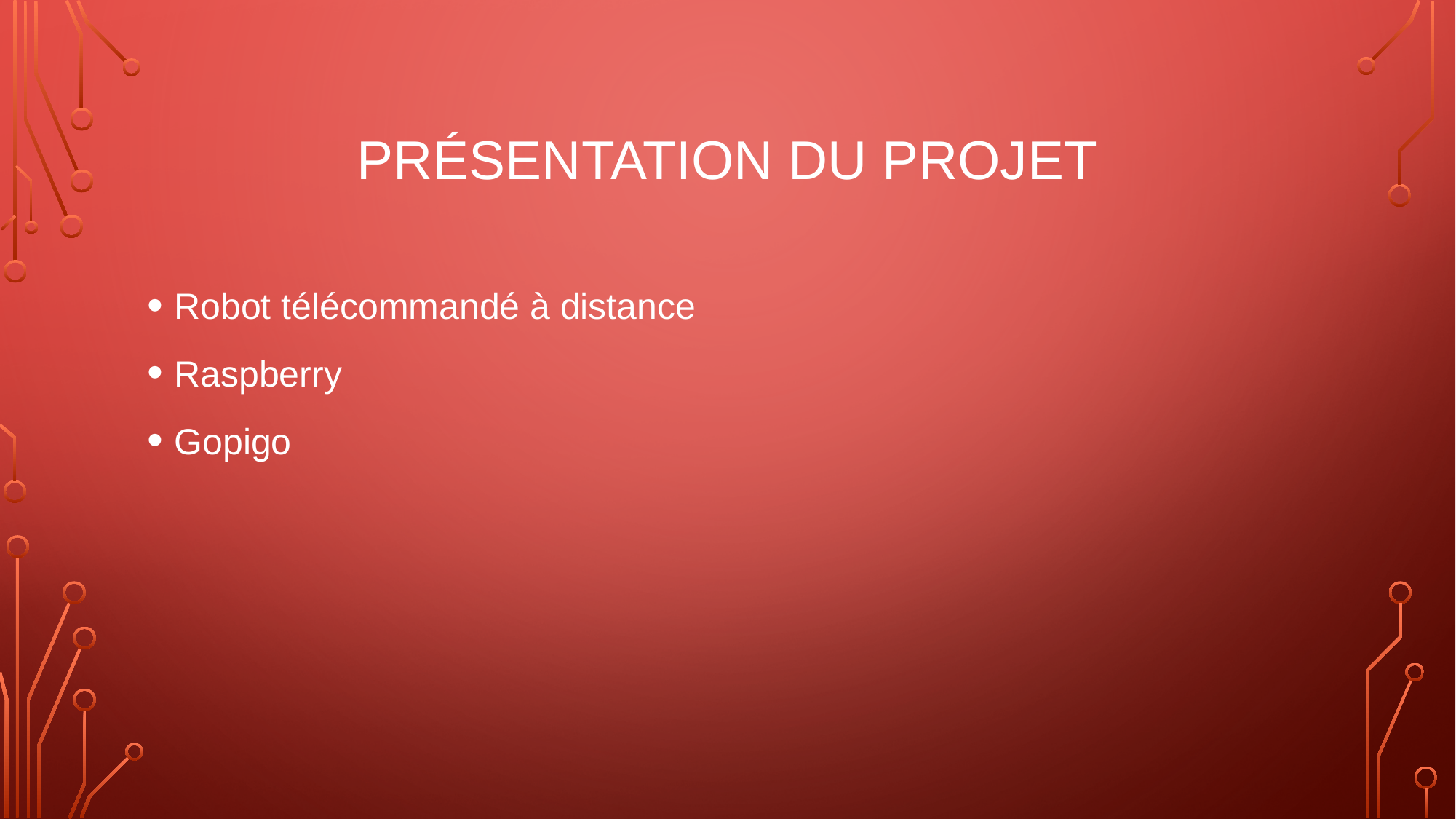

# Présentation du projet
Robot télécommandé à distance
Raspberry
Gopigo